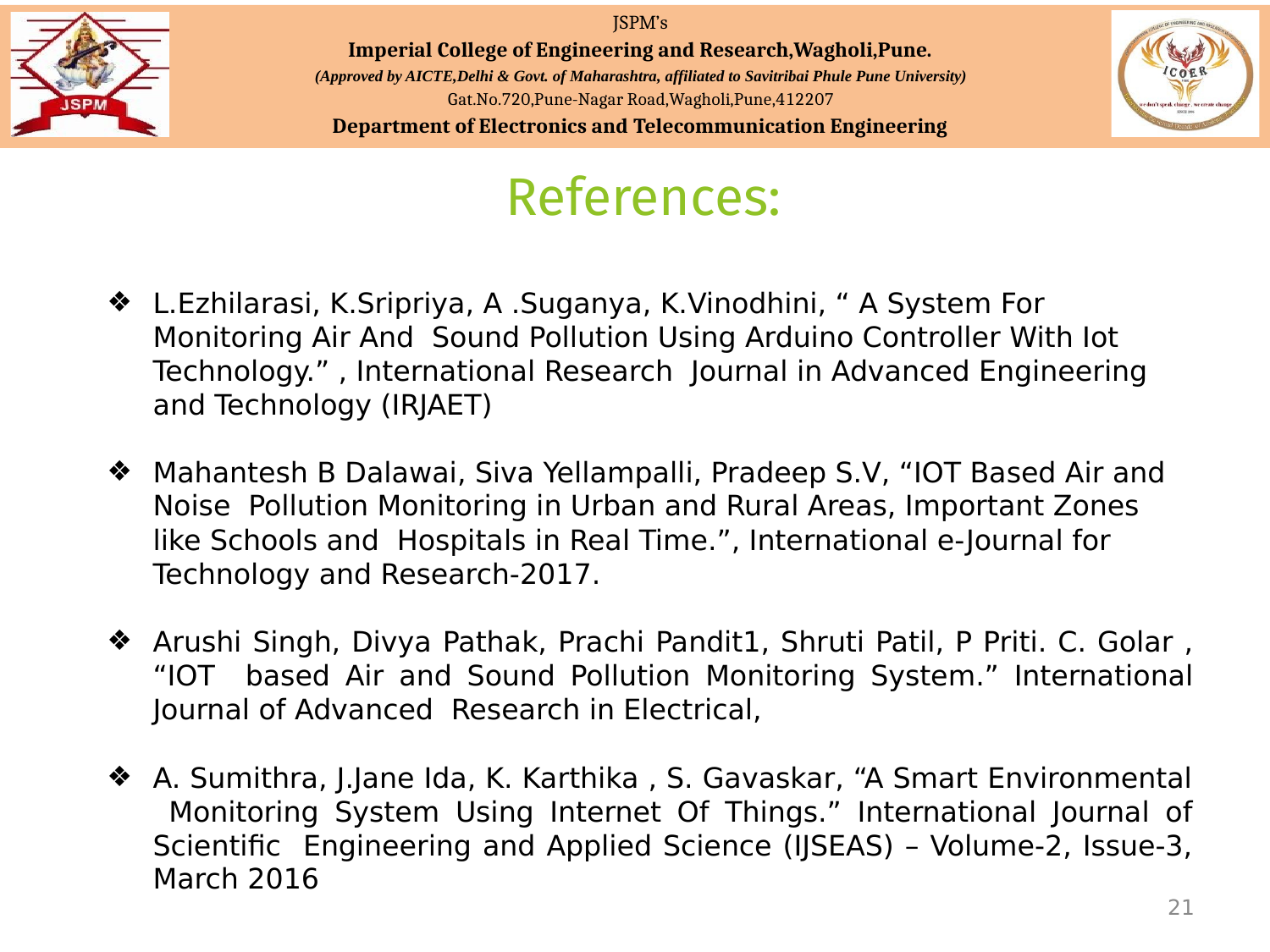

JSPM’s
Imperial College of Engineering and Research,Wagholi,Pune.
(Approved by AICTE,Delhi & Govt. of Maharashtra, affiliated to Savitribai Phule Pune University)
Gat.No.720,Pune-Nagar Road,Wagholi,Pune,412207
Department of Electronics and Telecommunication Engineering

References:

L.Ezhilarasi, K.Sripriya, A .Suganya, K.Vinodhini, “ A System For Monitoring Air And  Sound Pollution Using Arduino Controller With Iot Technology.” , International Research  Journal in Advanced Engineering and Technology (IRJAET)

Mahantesh B Dalawai, Siva Yellampalli, Pradeep S.V, “IOT Based Air and Noise  Pollution Monitoring in Urban and Rural Areas, Important Zones like Schools and  Hospitals in Real Time.”, International e-Journal for Technology and Research-2017.

Arushi Singh, Divya Pathak, Prachi Pandit1, Shruti Patil, P Priti. C. Golar , “IOT  based Air and Sound Pollution Monitoring System.” International Journal of Advanced  Research in Electrical,

A. Sumithra, J.Jane Ida, K. Karthika , S. Gavaskar, “A Smart Environmental  Monitoring System Using Internet Of Things.” International Journal of Scientific  Engineering and Applied Science (IJSEAS) – Volume-2, Issue-3, March 2016
JSPM’s
Imperial College of Engineering and Research,Wagholi,Pune.
(Approved by AICTE,Delhi & Govt. of Maharashtra, affiliated to Savitribai Phule Pune University)
Gat.No.720,Pune-Nagar Road,Wagholi,Pune,412207
Department of Electronics and Telecommunication Engineering

21